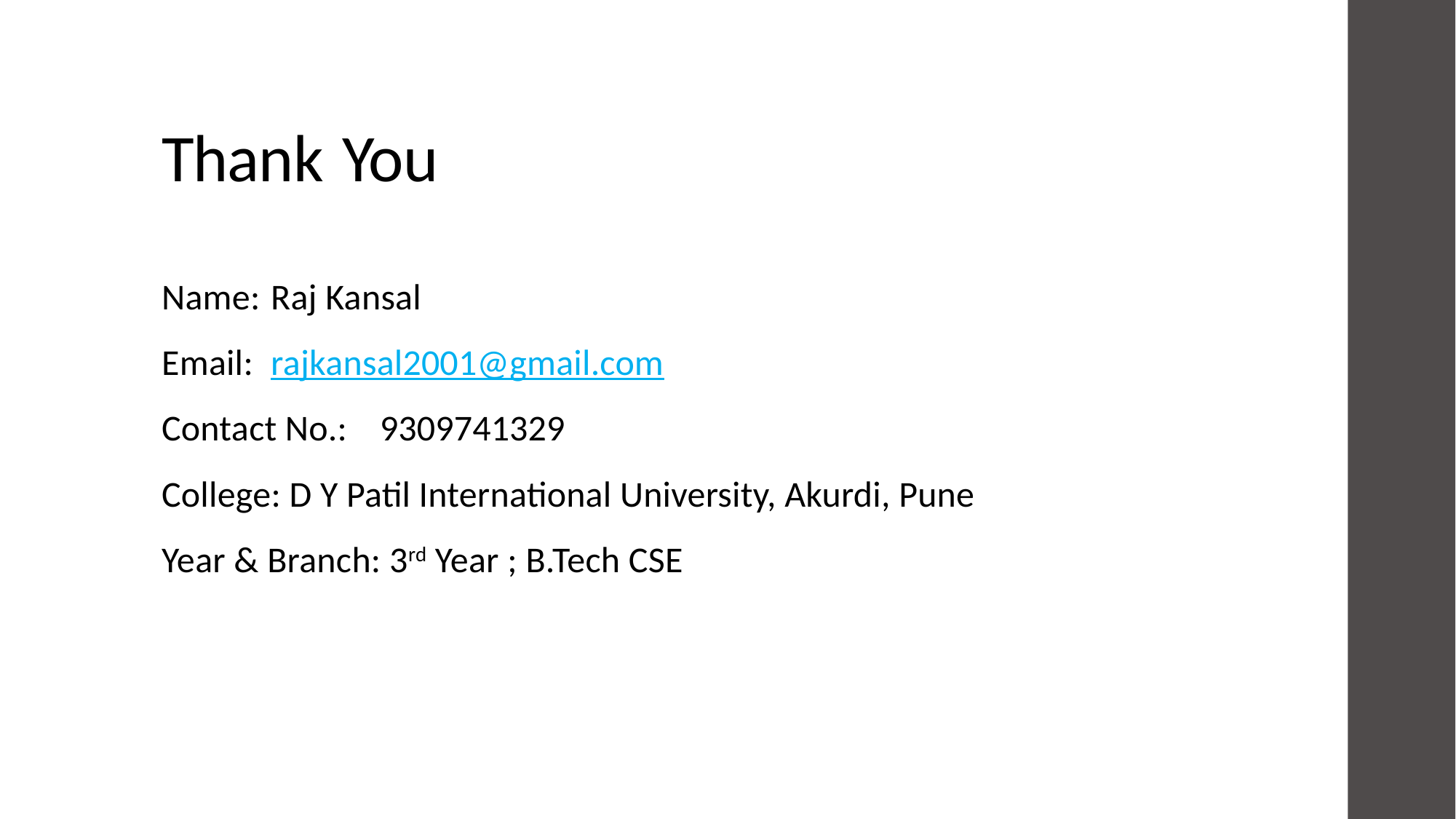

# Thank You
Name: 	Raj Kansal
Email: 	rajkansal2001@gmail.com
Contact No.: 	9309741329
College: D Y Patil International University, Akurdi, Pune
Year & Branch: 3rd Year ; B.Tech CSE